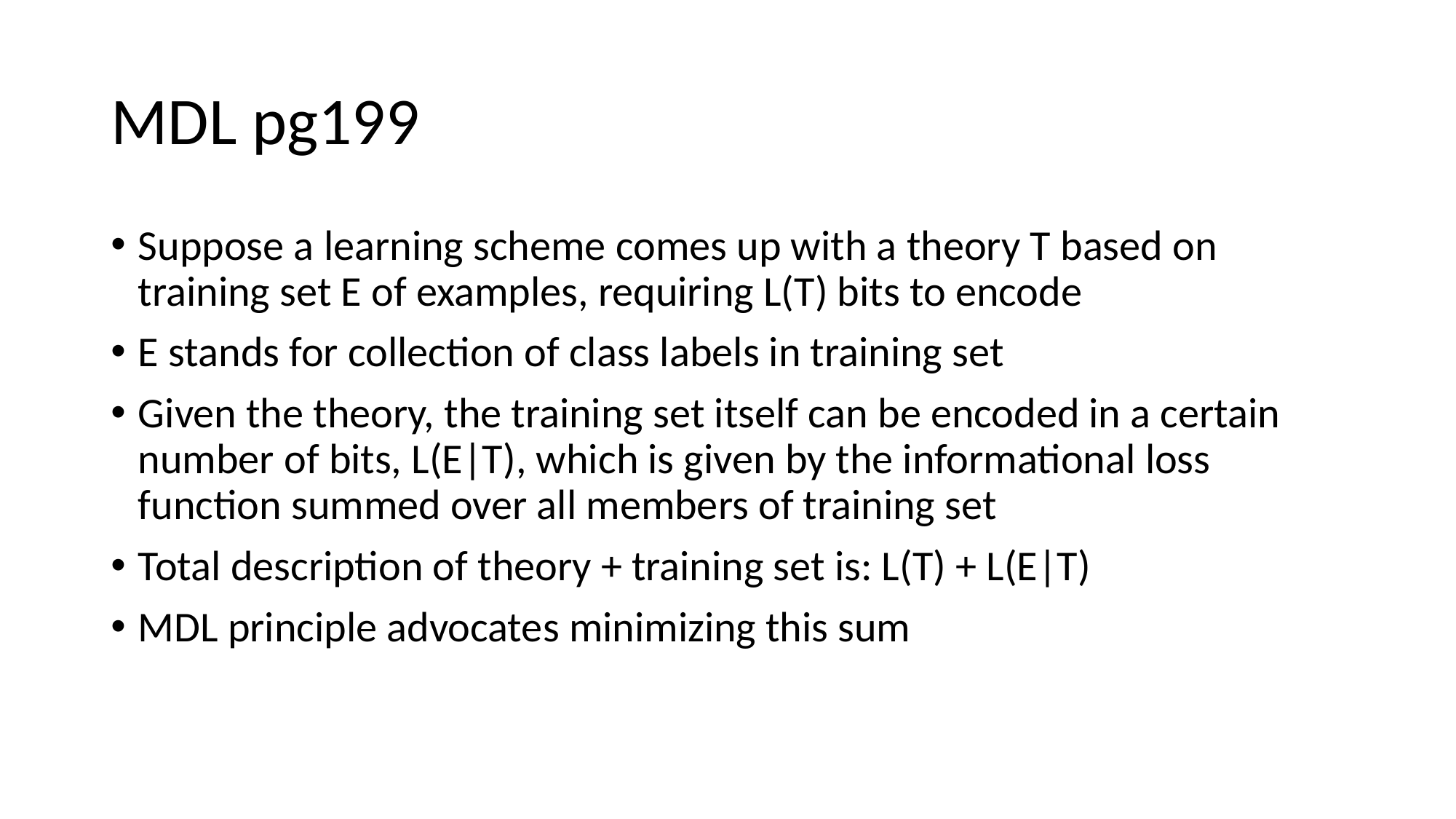

# MDL pg199
Suppose a learning scheme comes up with a theory T based on training set E of examples, requiring L(T) bits to encode
E stands for collection of class labels in training set
Given the theory, the training set itself can be encoded in a certain number of bits, L(E|T), which is given by the informational loss function summed over all members of training set
Total description of theory + training set is: L(T) + L(E|T)
MDL principle advocates minimizing this sum